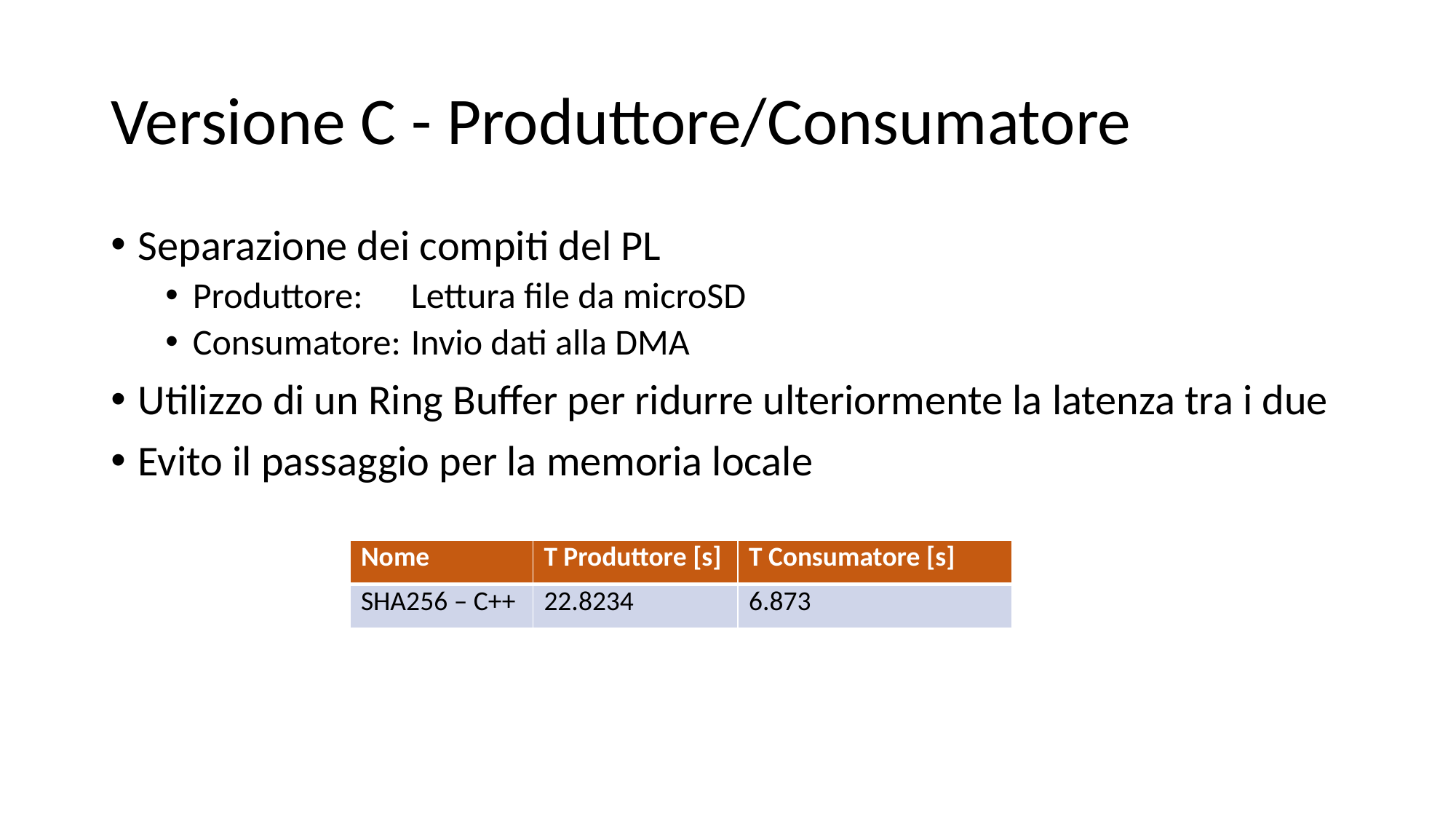

# Versione C - Produttore/Consumatore
Separazione dei compiti del PL
Produttore: 	Lettura file da microSD
Consumatore:	Invio dati alla DMA
Utilizzo di un Ring Buffer per ridurre ulteriormente la latenza tra i due
Evito il passaggio per la memoria locale
| Nome | T Produttore [s] | T Consumatore [s] |
| --- | --- | --- |
| SHA256 – C++ | 22.8234 | 6.873 |